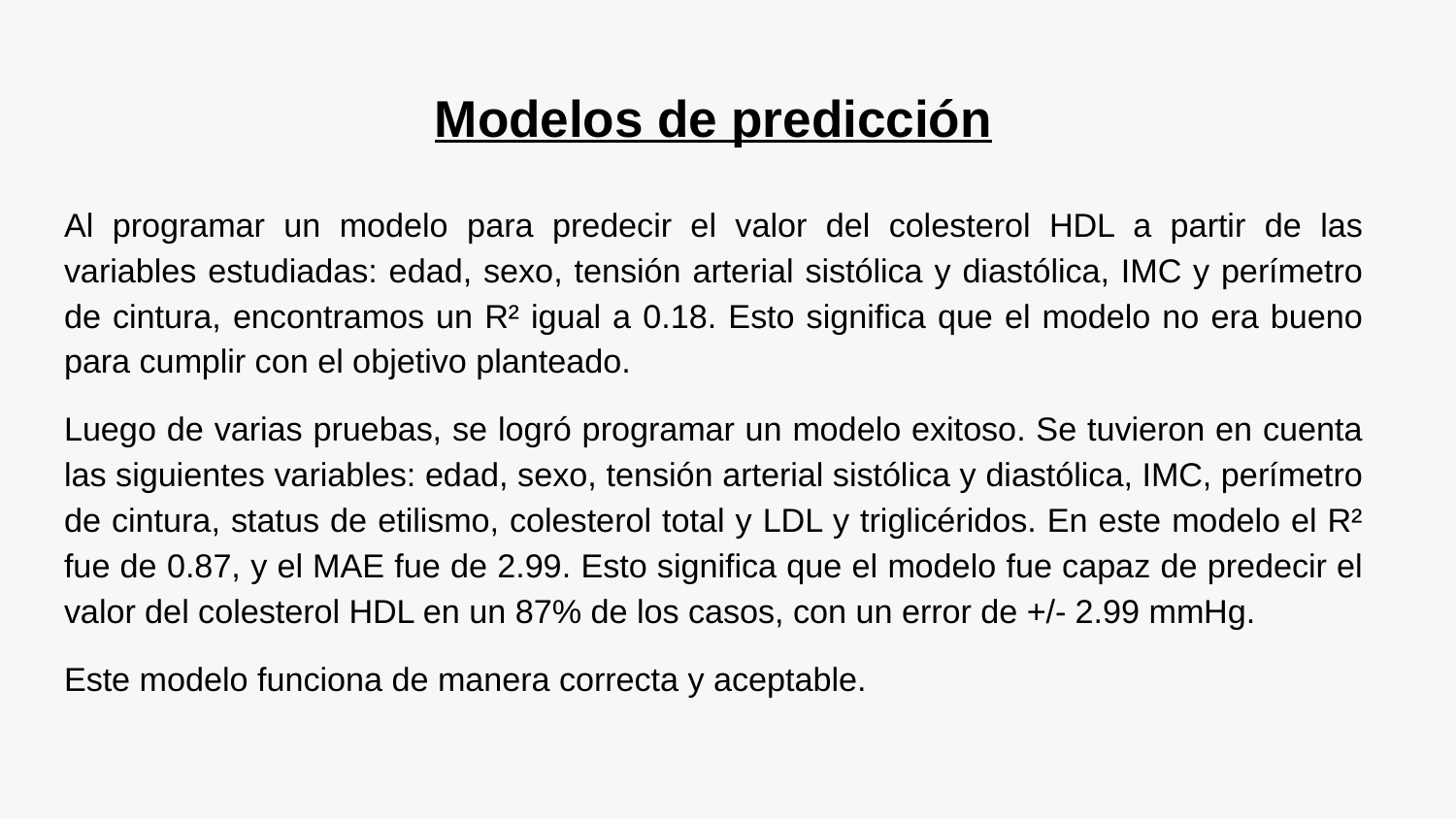

# Modelos de predicción
Al programar un modelo para predecir el valor del colesterol HDL a partir de las variables estudiadas: edad, sexo, tensión arterial sistólica y diastólica, IMC y perímetro de cintura, encontramos un R² igual a 0.18. Esto significa que el modelo no era bueno para cumplir con el objetivo planteado.
Luego de varias pruebas, se logró programar un modelo exitoso. Se tuvieron en cuenta las siguientes variables: edad, sexo, tensión arterial sistólica y diastólica, IMC, perímetro de cintura, status de etilismo, colesterol total y LDL y triglicéridos. En este modelo el R² fue de 0.87, y el MAE fue de 2.99. Esto significa que el modelo fue capaz de predecir el valor del colesterol HDL en un 87% de los casos, con un error de +/- 2.99 mmHg.
Este modelo funciona de manera correcta y aceptable.